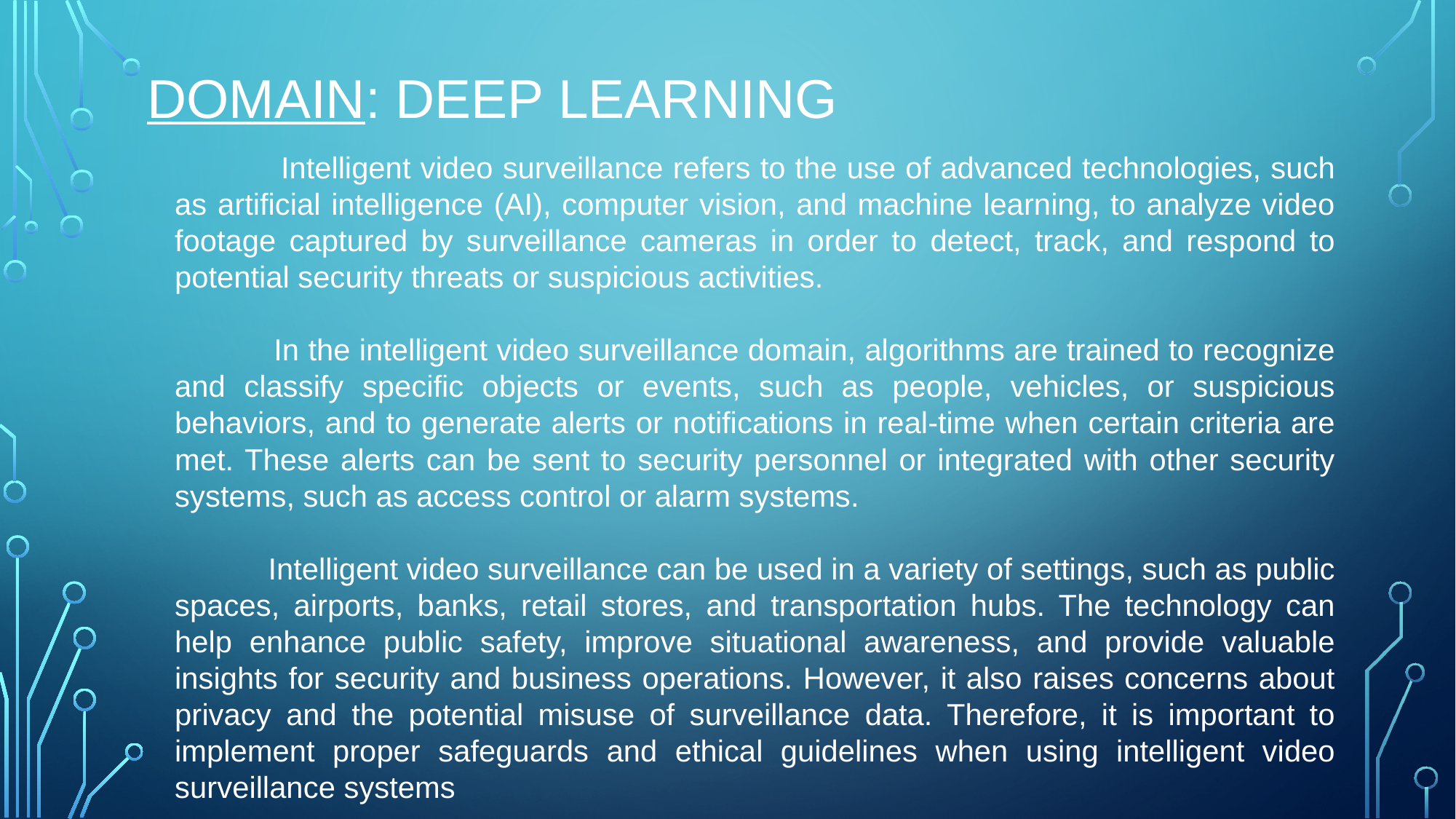

# DOMAIN: deep learning
           Intelligent video surveillance refers to the use of advanced technologies, such as artificial intelligence (AI), computer vision, and machine learning, to analyze video footage captured by surveillance cameras in order to detect, track, and respond to potential security threats or suspicious activities.

           In the intelligent video surveillance domain, algorithms are trained to recognize and classify specific objects or events, such as people, vehicles, or suspicious behaviors, and to generate alerts or notifications in real-time when certain criteria are met. These alerts can be sent to security personnel or integrated with other security systems, such as access control or alarm systems.

           Intelligent video surveillance can be used in a variety of settings, such as public spaces, airports, banks, retail stores, and transportation hubs. The technology can help enhance public safety, improve situational awareness, and provide valuable insights for security and business operations. However, it also raises concerns about privacy and the potential misuse of surveillance data. Therefore, it is important to implement proper safeguards and ethical guidelines when using intelligent video surveillance systems